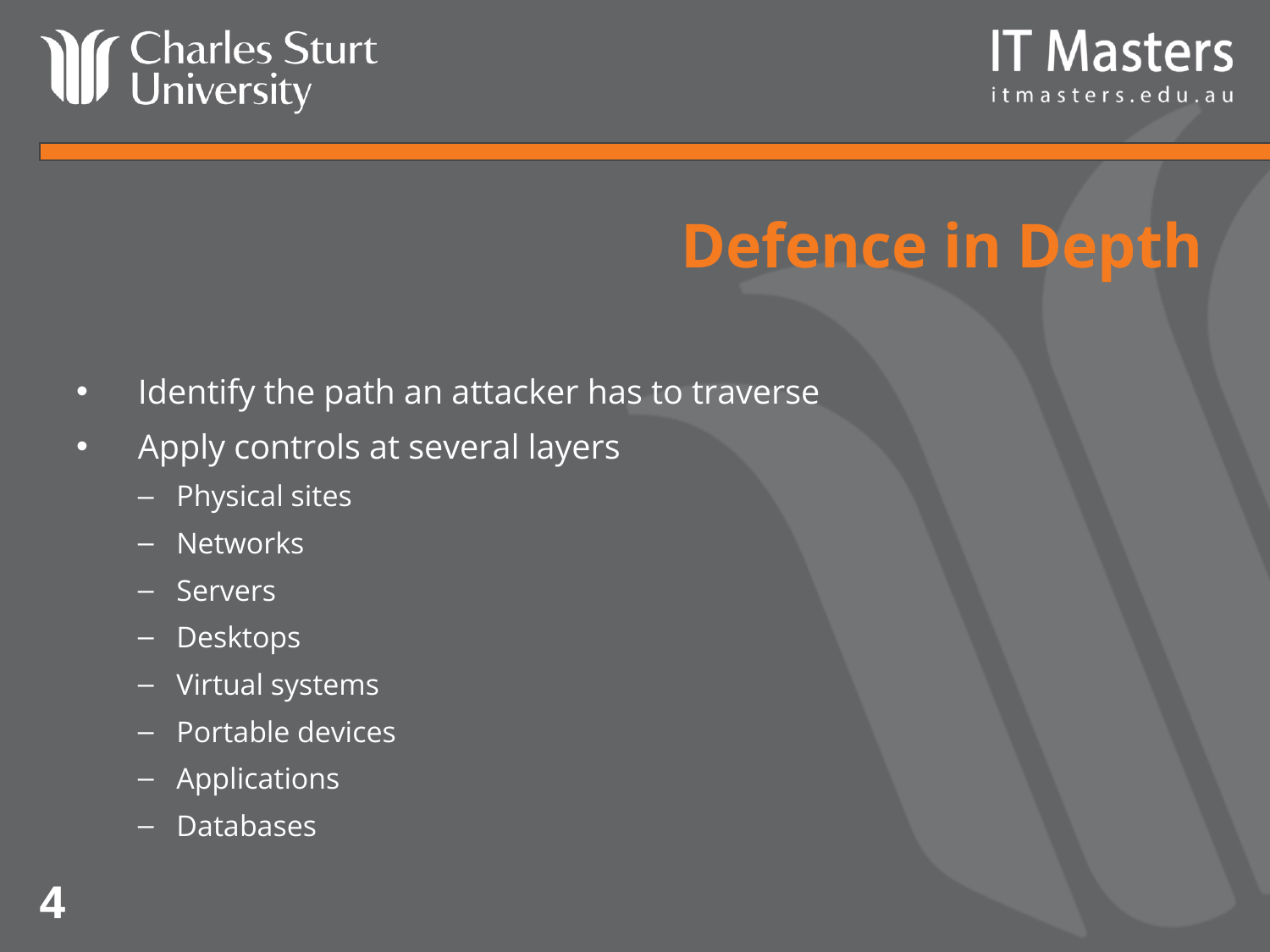

# Defence in Depth
Identify the path an attacker has to traverse
Apply controls at several layers
Physical sites
Networks
Servers
Desktops
Virtual systems
Portable devices
Applications
Databases